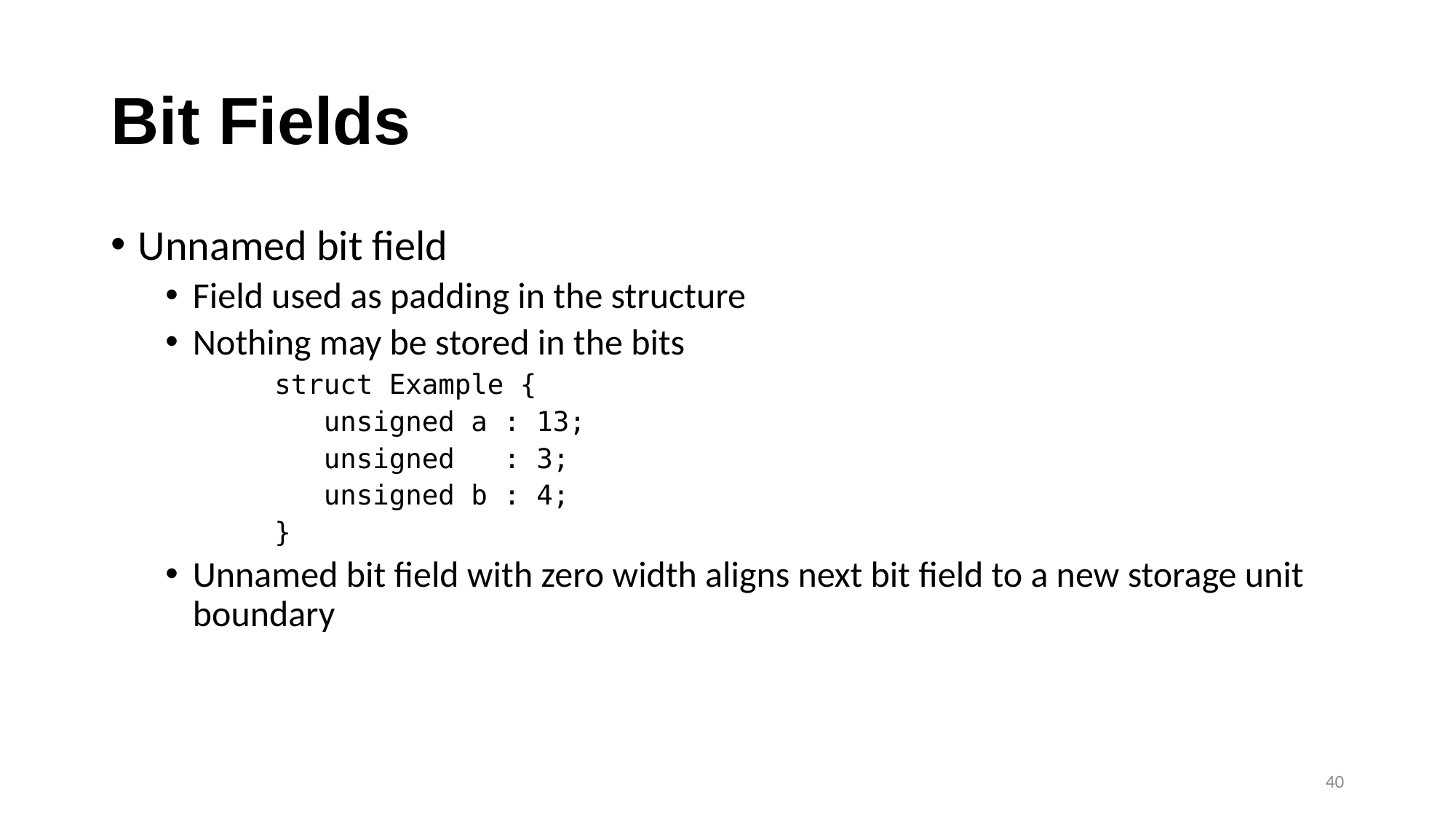

# Bit Fields
Unnamed bit field
Field used as padding in the structure
Nothing may be stored in the bits
struct Example {
   unsigned a : 13;
   unsigned   : 3;
   unsigned b : 4;
}
Unnamed bit field with zero width aligns next bit field to a new storage unit boundary
40